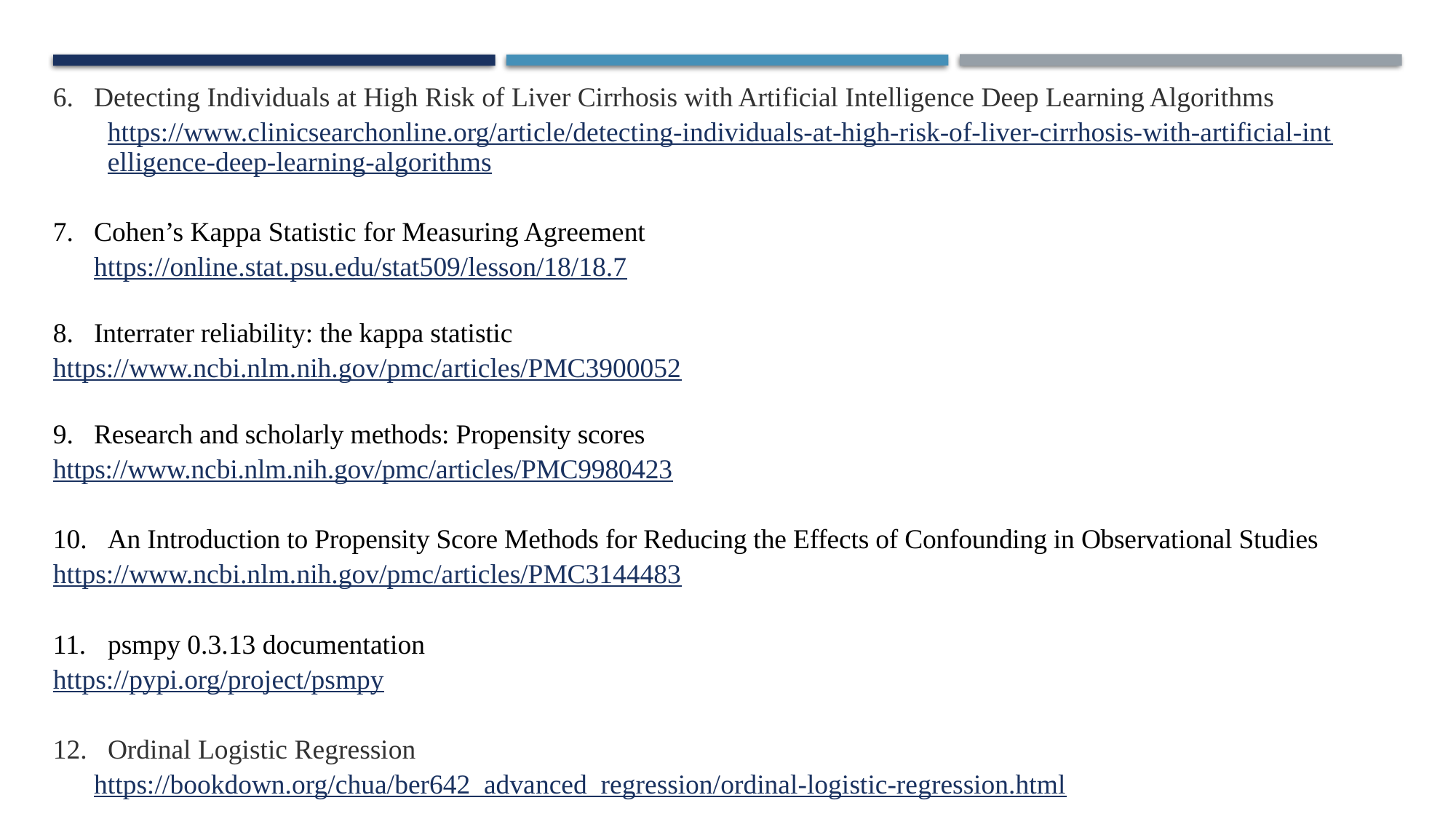

Detecting Individuals at High Risk of Liver Cirrhosis with Artificial Intelligence Deep Learning Algorithms
https://www.clinicsearchonline.org/article/detecting-individuals-at-high-risk-of-liver-cirrhosis-with-artificial-intelligence-deep-learning-algorithms

Cohen’s Kappa Statistic for Measuring Agreement
https://online.stat.psu.edu/stat509/lesson/18/18.7

Interrater reliability: the kappa statistic
https://www.ncbi.nlm.nih.gov/pmc/articles/PMC3900052

Research and scholarly methods: Propensity scores
https://www.ncbi.nlm.nih.gov/pmc/articles/PMC9980423

  An Introduction to Propensity Score Methods for Reducing the Effects of Confounding in Observational Studies
https://www.ncbi.nlm.nih.gov/pmc/articles/PMC3144483

  psmpy 0.3.13 documentation
https://pypi.org/project/psmpy

  Ordinal Logistic Regression
https://bookdown.org/chua/ber642_advanced_regression/ordinal-logistic-regression.html